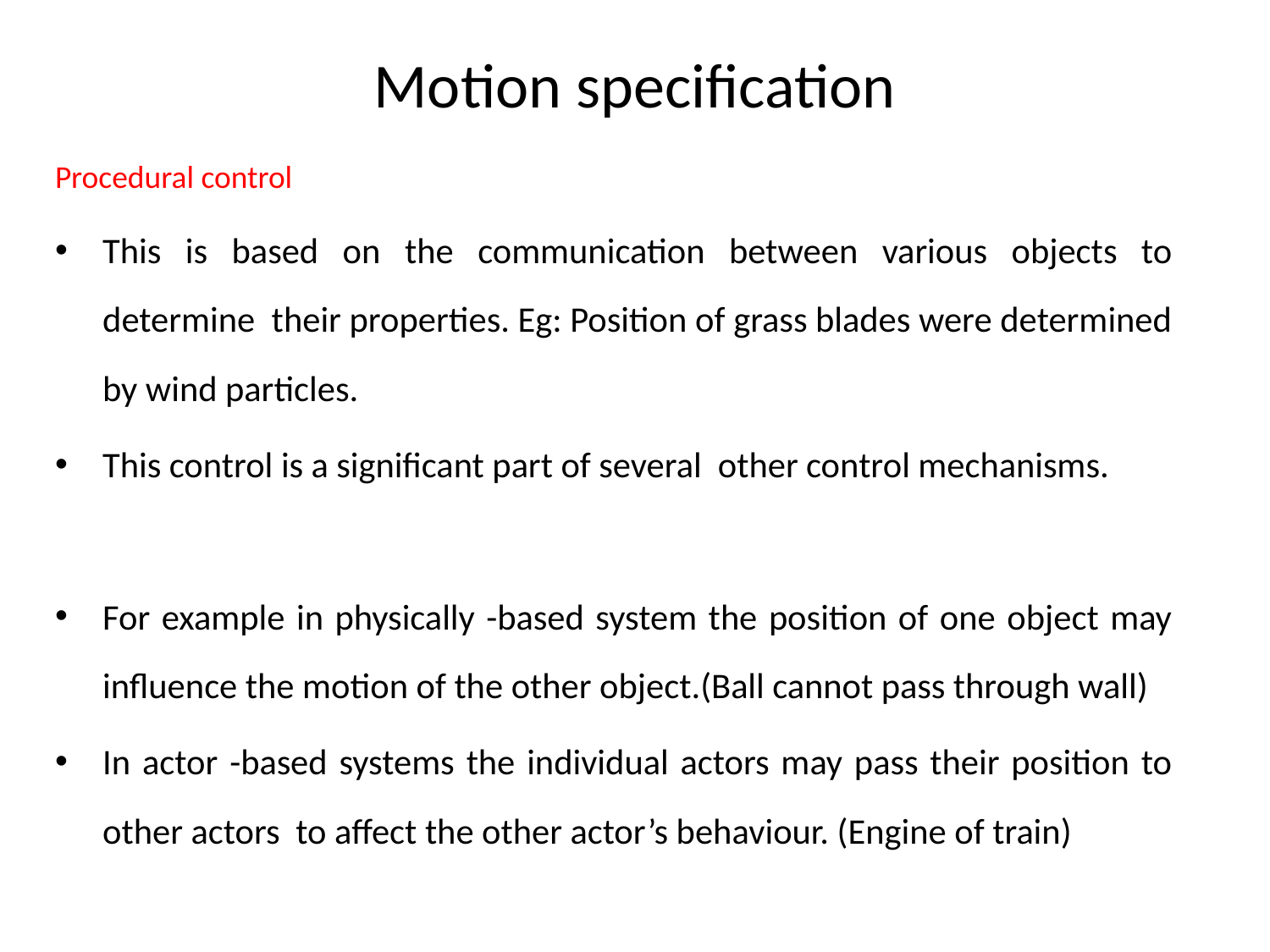

# Motion specification
Procedural control
This is based on the communication between various objects to determine  their properties. Eg: Position of grass blades were determined by wind particles.
This control is a significant part of several  other control mechanisms.

For example in physically -based system the position of one object may influence the motion of the other object.(Ball cannot pass through wall)
In actor -based systems the individual actors may pass their position to other actors  to affect the other actor’s behaviour. (Engine of train)